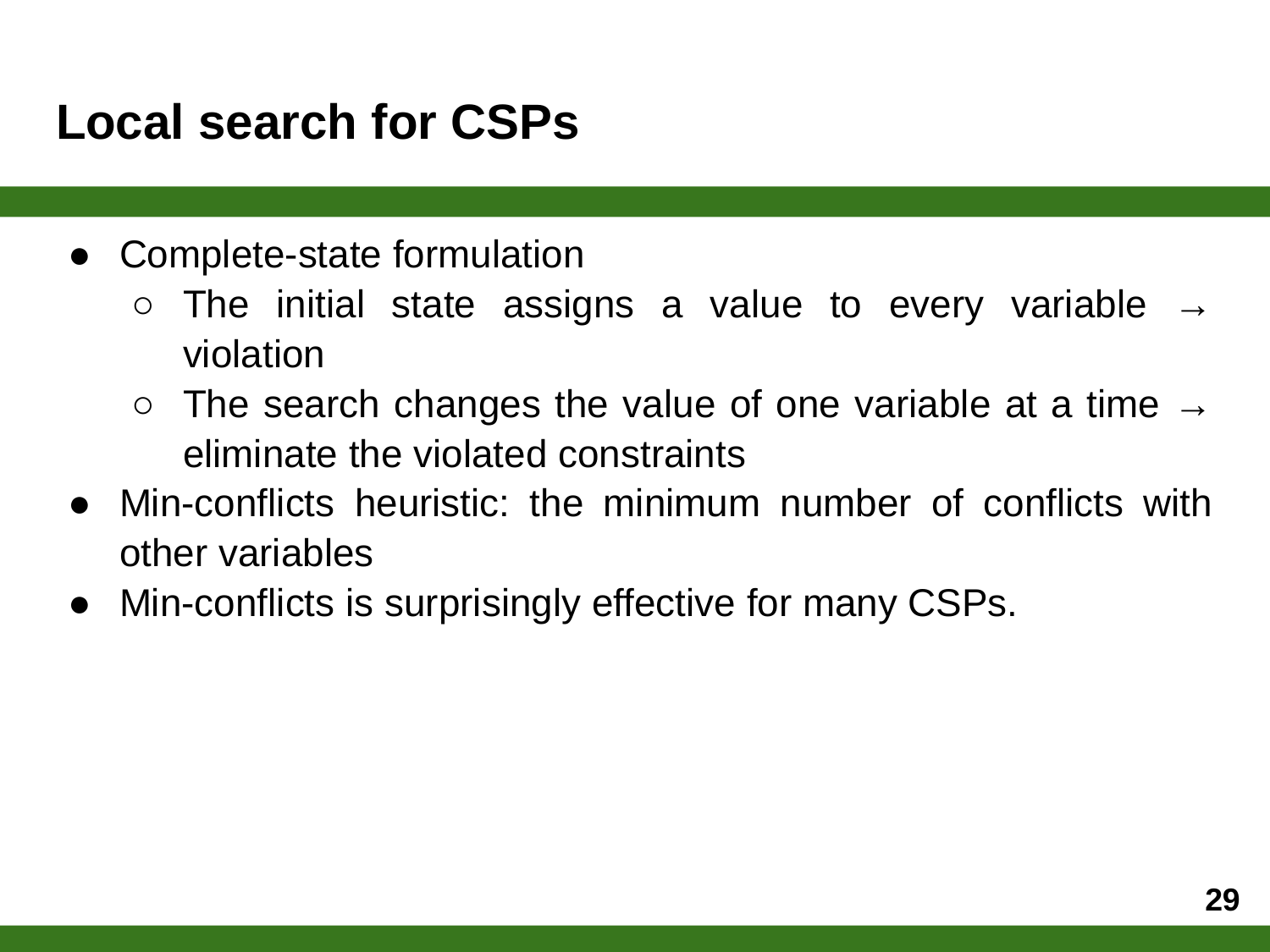

# Local search for CSPs
Complete-state formulation
The initial state assigns a value to every variable → violation
The search changes the value of one variable at a time → eliminate the violated constraints
Min-conflicts heuristic: the minimum number of conflicts with other variables
Min-conflicts is surprisingly effective for many CSPs.
29